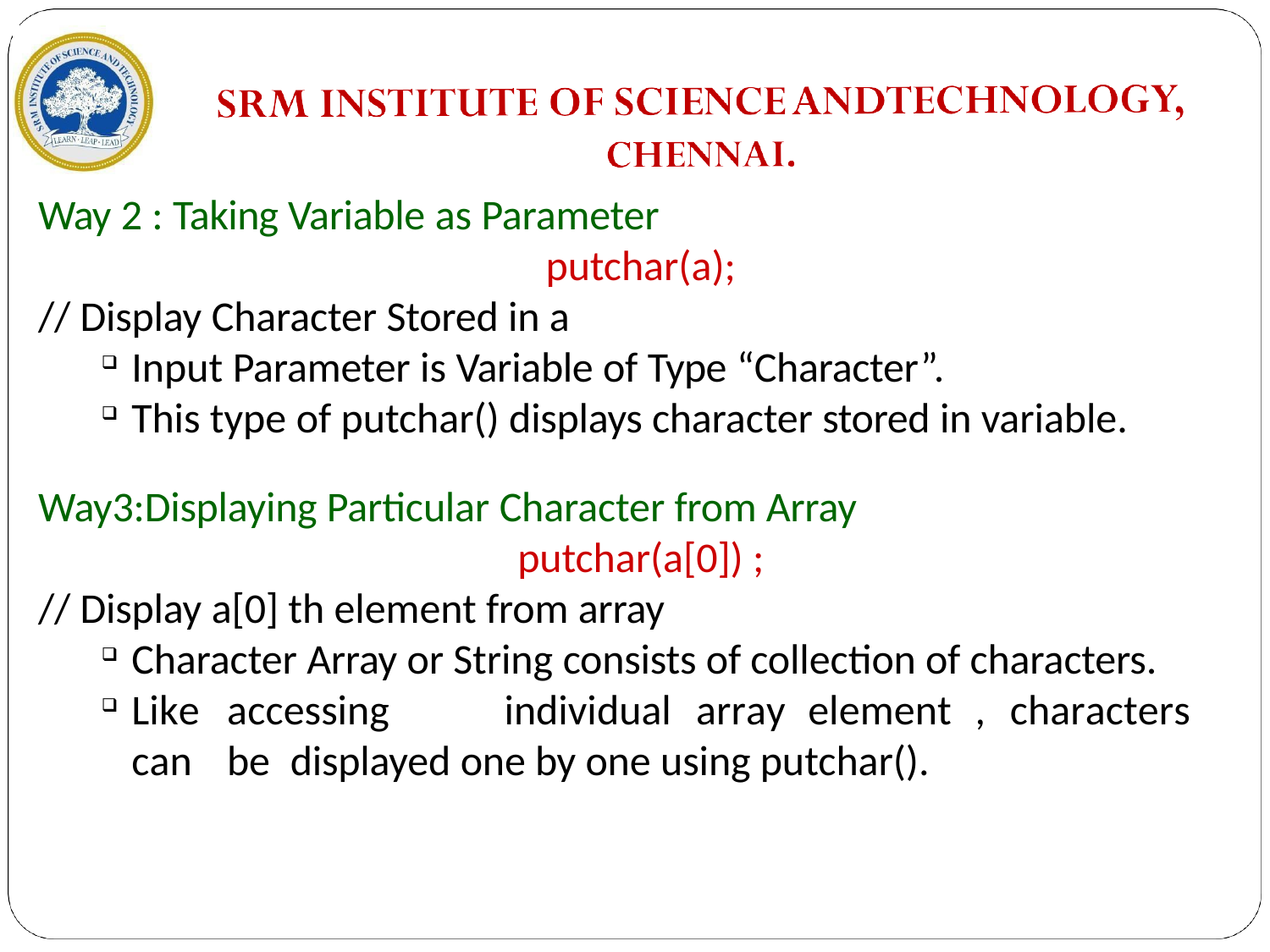

Way 2 : Taking Variable as Parameter
putchar(a);
// Display Character Stored in a
Input Parameter is Variable of Type “Character”.
This type of putchar() displays character stored in variable.

Way3:Displaying Particular Character from Array
putchar(a[0]) ;
// Display a[0] th element from array
Character Array or String consists of collection of characters.
Like	accessing	individual	array	element	,	characters	can	be  displayed one by one using putchar().